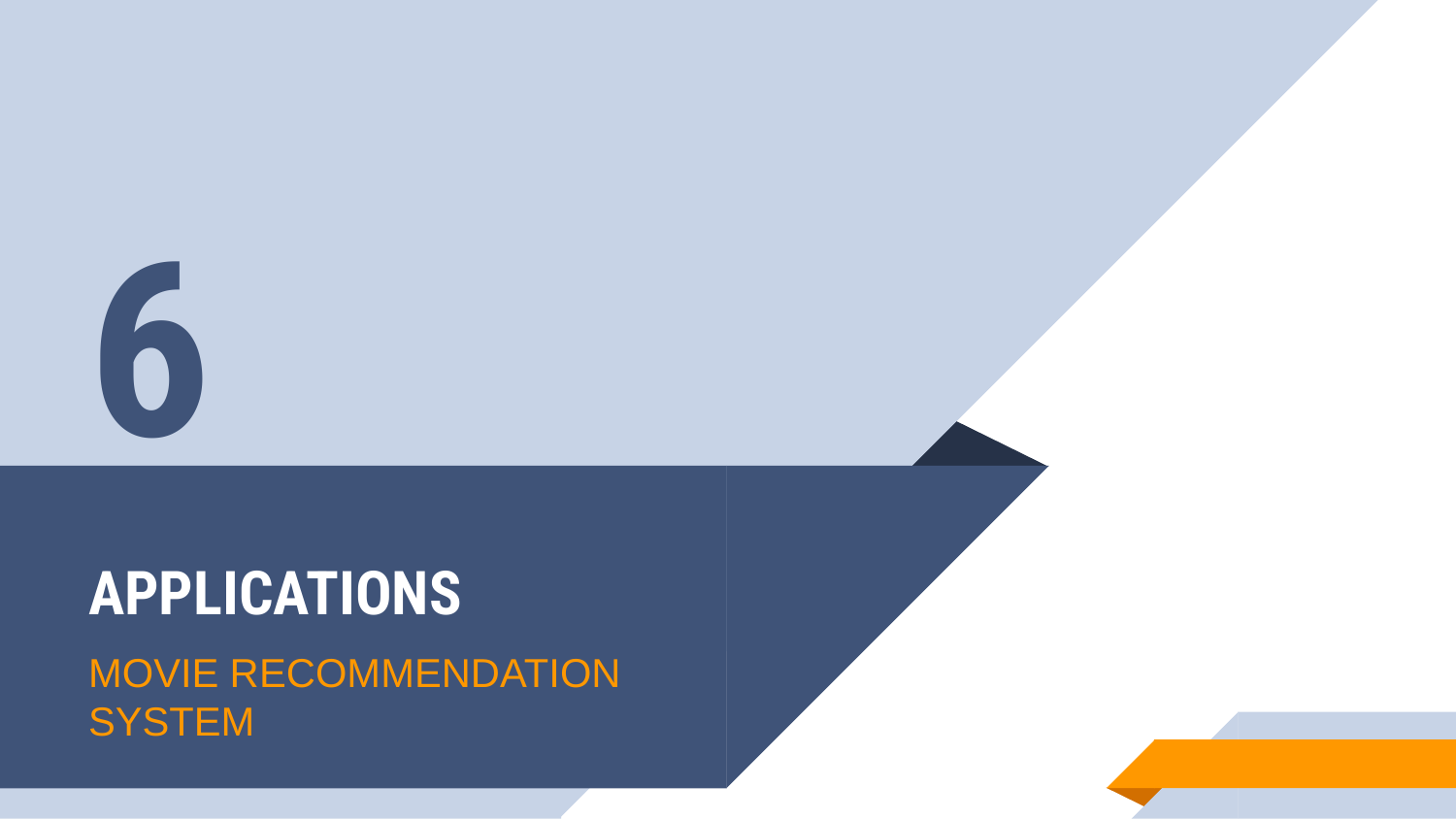

6
# APPLICATIONS
MOVIE RECOMMENDATION SYSTEM
27